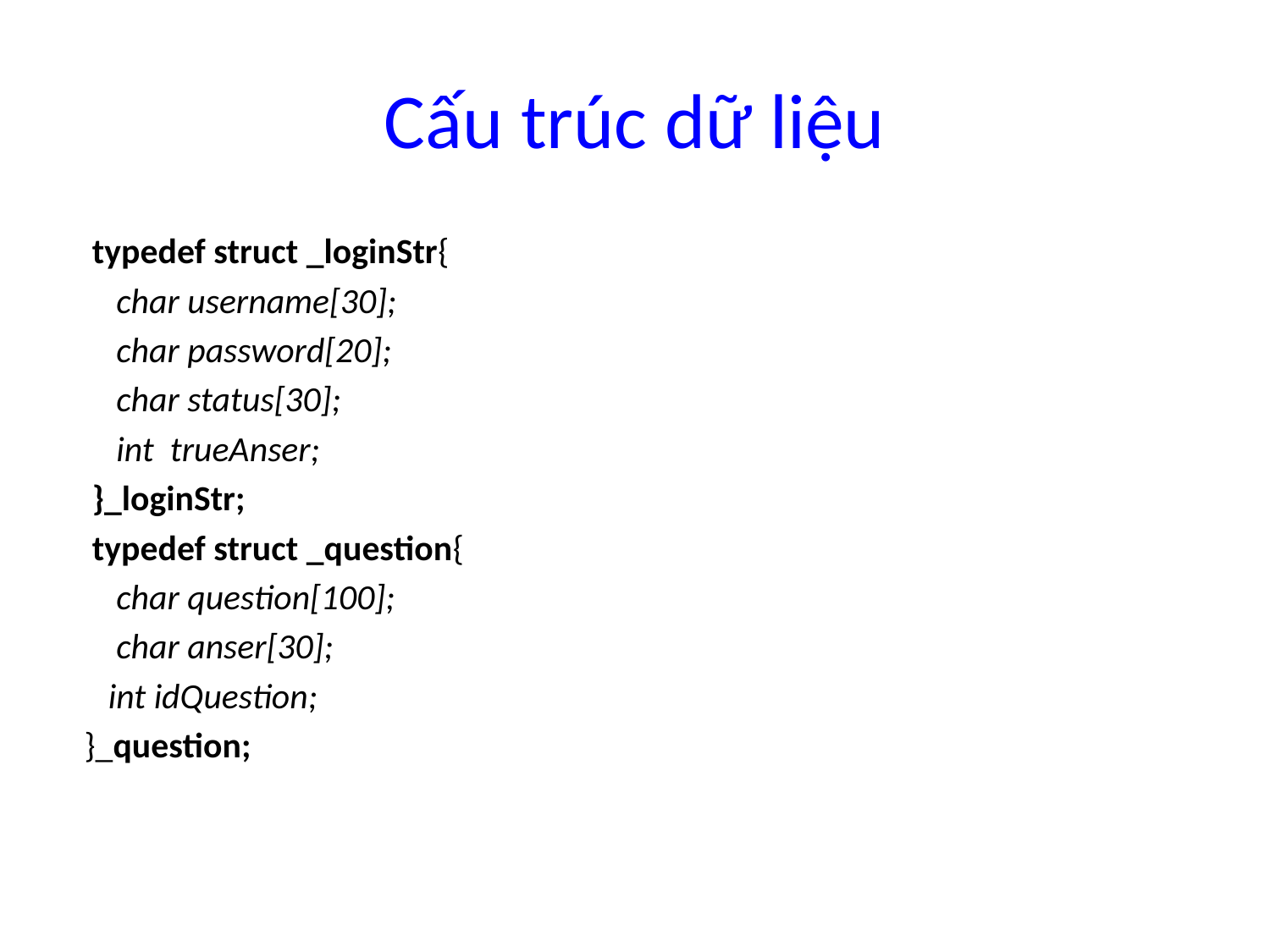

# Cấu trúc dữ liệu
  typedef struct _loginStr{
     char username[30];
     char password[20];
     char status[30];
     int  trueAnser;
  }_loginStr;
  typedef struct _question{
     char question[100];
     char anser[30];
    int idQuestion;
 }_question;